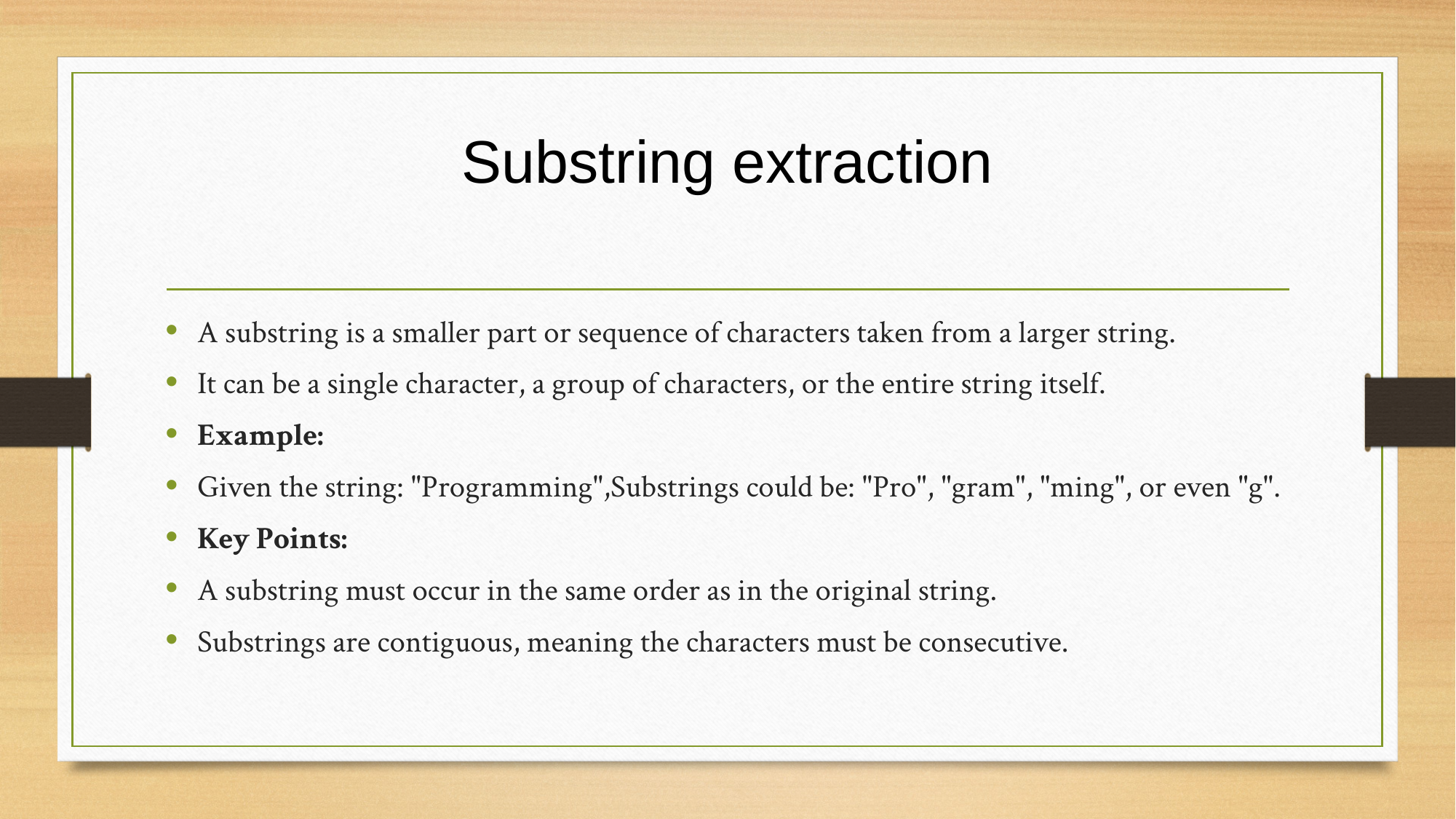

# Substring extraction
A substring is a smaller part or sequence of characters taken from a larger string.
It can be a single character, a group of characters, or the entire string itself.
Example:
Given the string: "Programming",Substrings could be: "Pro", "gram", "ming", or even "g".
Key Points:
A substring must occur in the same order as in the original string.
Substrings are contiguous, meaning the characters must be consecutive.